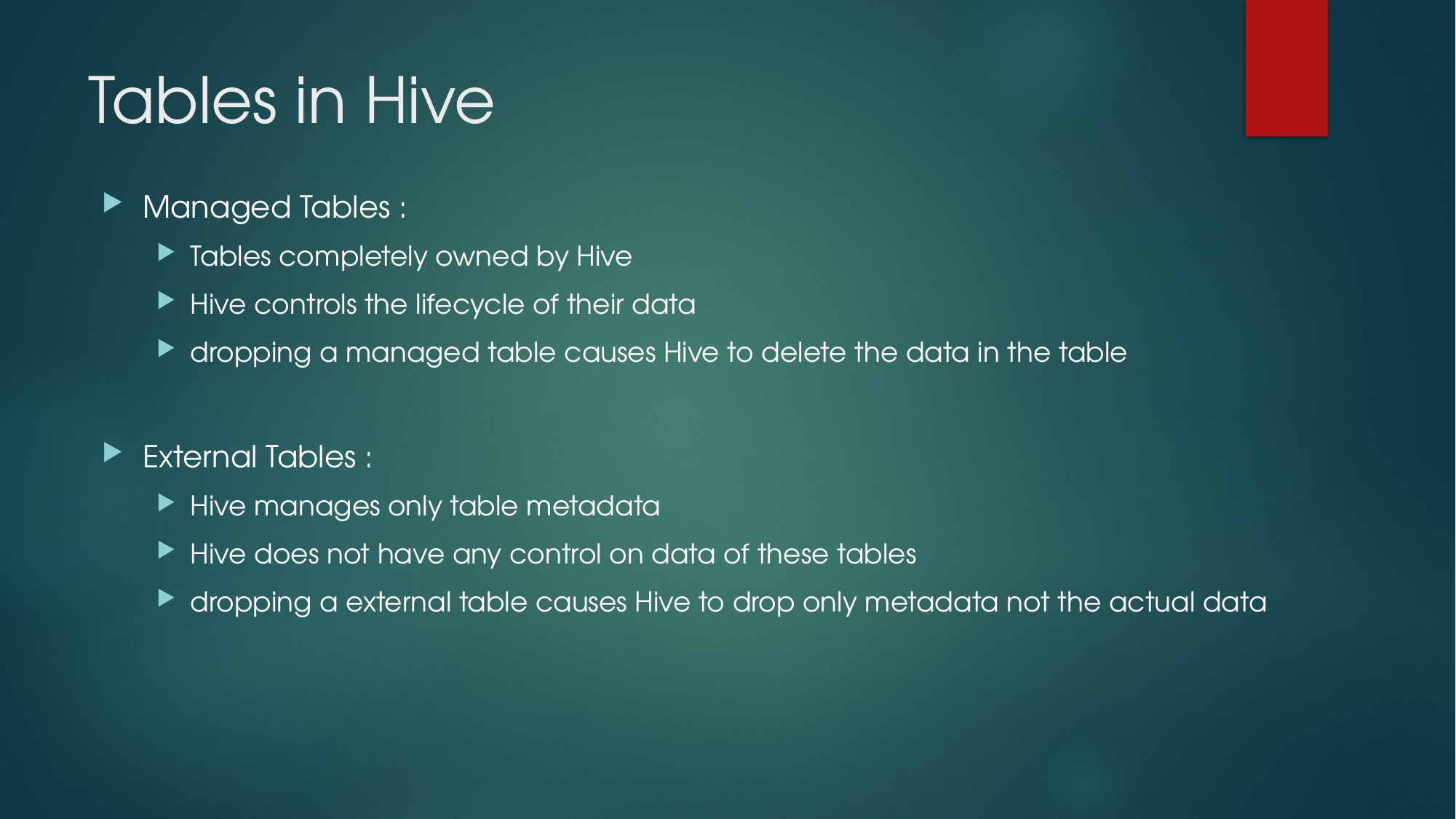

# Tables in Hive
Managed Tables :
Tables completely owned by Hive
Hive controls the lifecycle of their data
dropping a managed table causes Hive to delete the data in the table

External Tables :
Hive manages only table metadata
Hive does not have any control on data of these tables
dropping a external table causes Hive to drop only metadata not the actual data